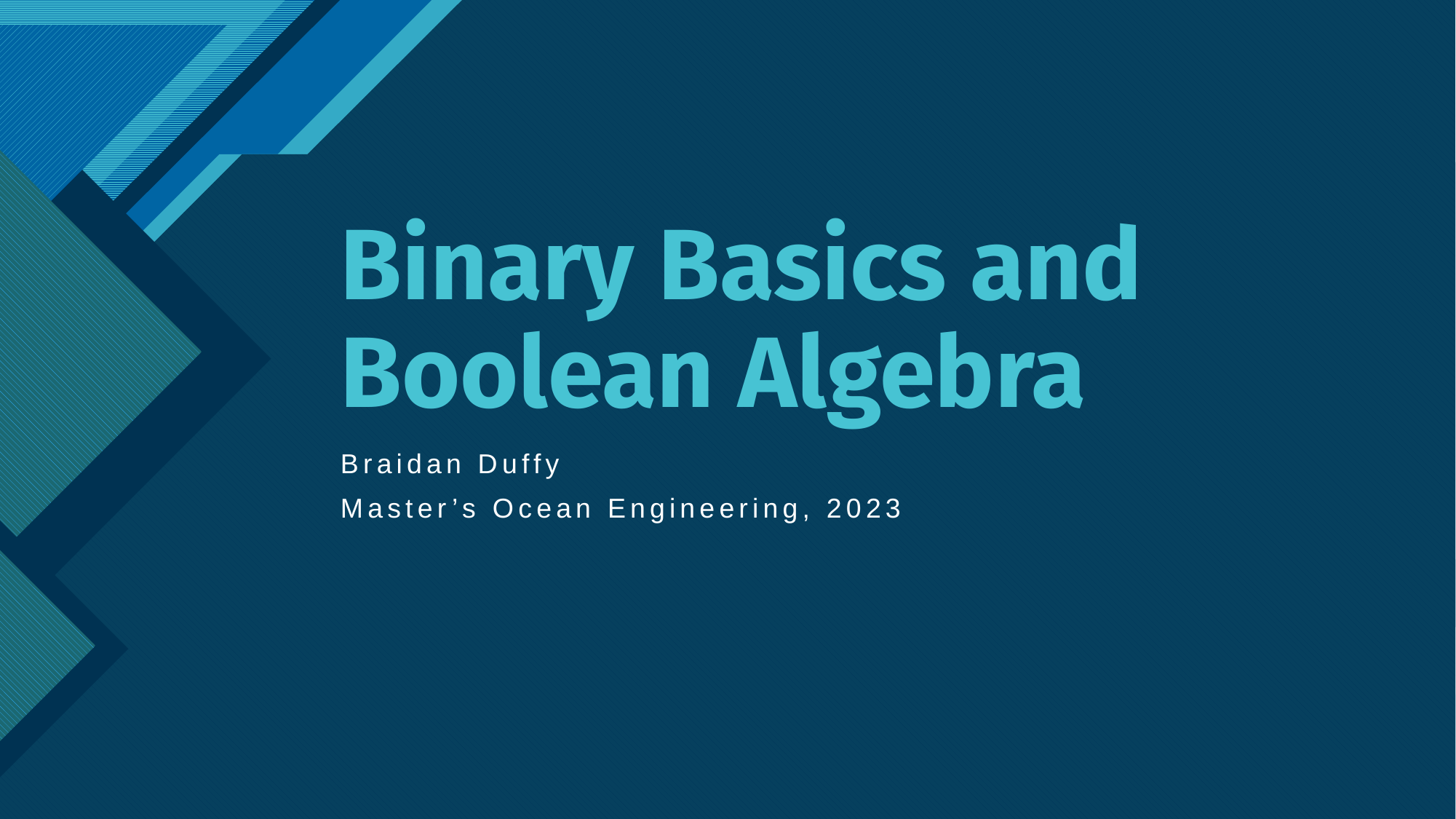

# Binary Basics and Boolean Algebra
Braidan Duffy
Master’s Ocean Engineering, 2023